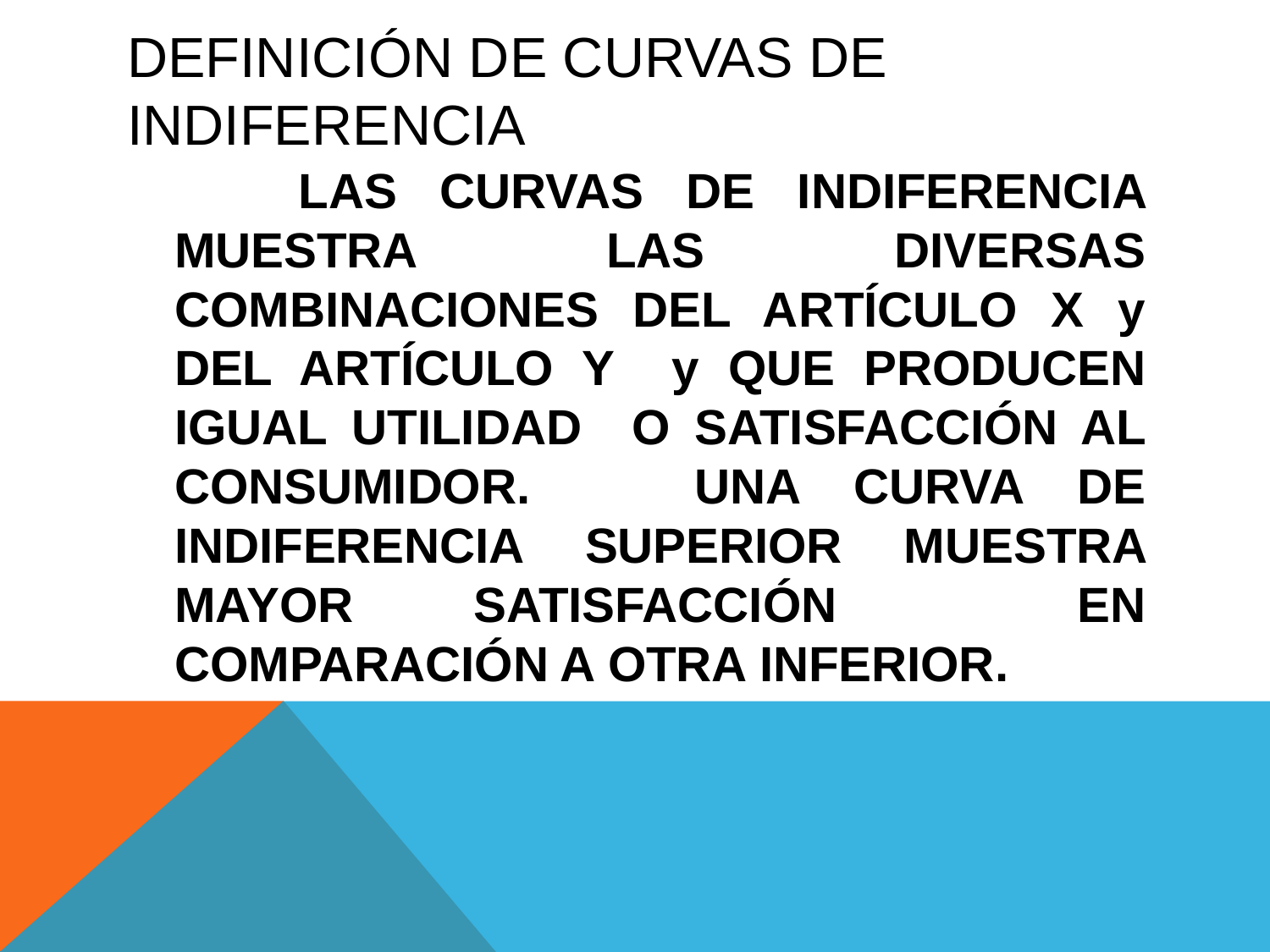

# Definición de curvas de indiferencia
    LAS CURVAS DE INDIFERENCIA MUESTRA LAS DIVERSAS COMBINACIONES DEL ARTÍCULO X y DEL ARTÍCULO Y  y QUE PRODUCEN IGUAL UTILIDAD  O SATISFACCIÓN AL CONSUMIDOR.   UNA CURVA DE INDIFERENCIA SUPERIOR MUESTRA MAYOR SATISFACCIÓN  EN COMPARACIÓN A OTRA INFERIOR.